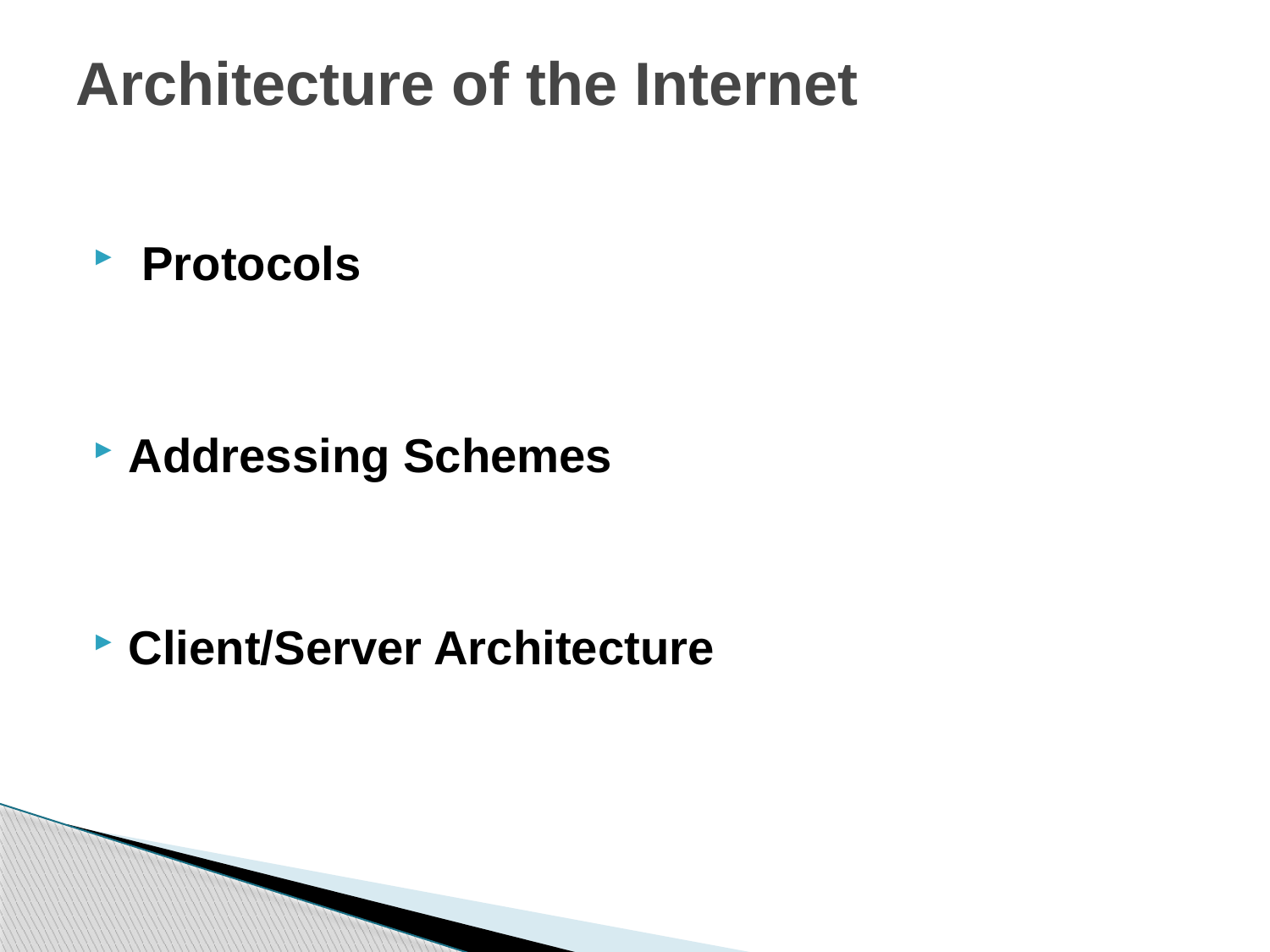

# Architecture of the Internet
 Protocols

Addressing Schemes

Client/Server Architecture